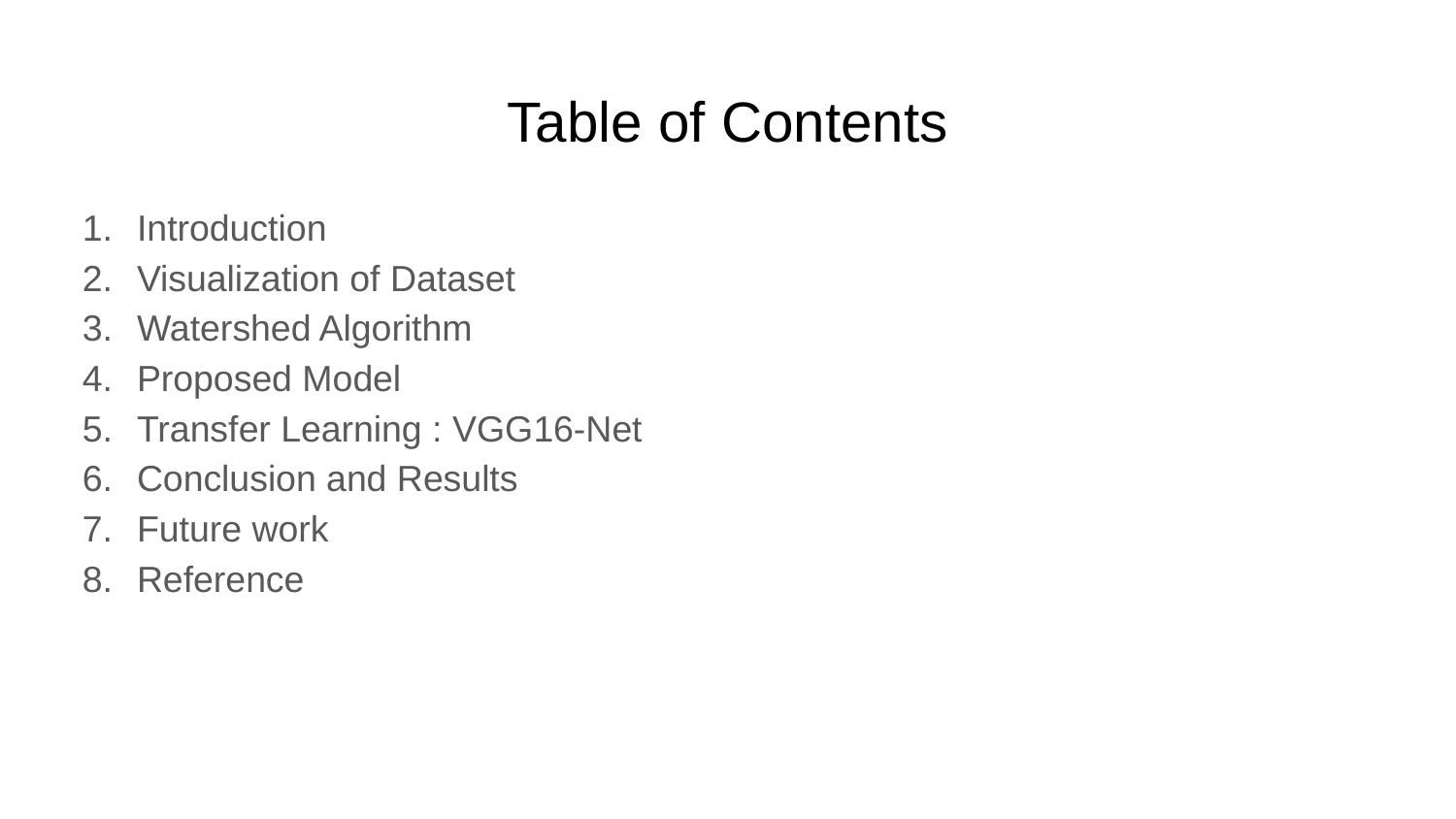

# Table of Contents
Introduction
Visualization of Dataset
Watershed Algorithm
Proposed Model
Transfer Learning : VGG16-Net
Conclusion and Results
Future work
Reference